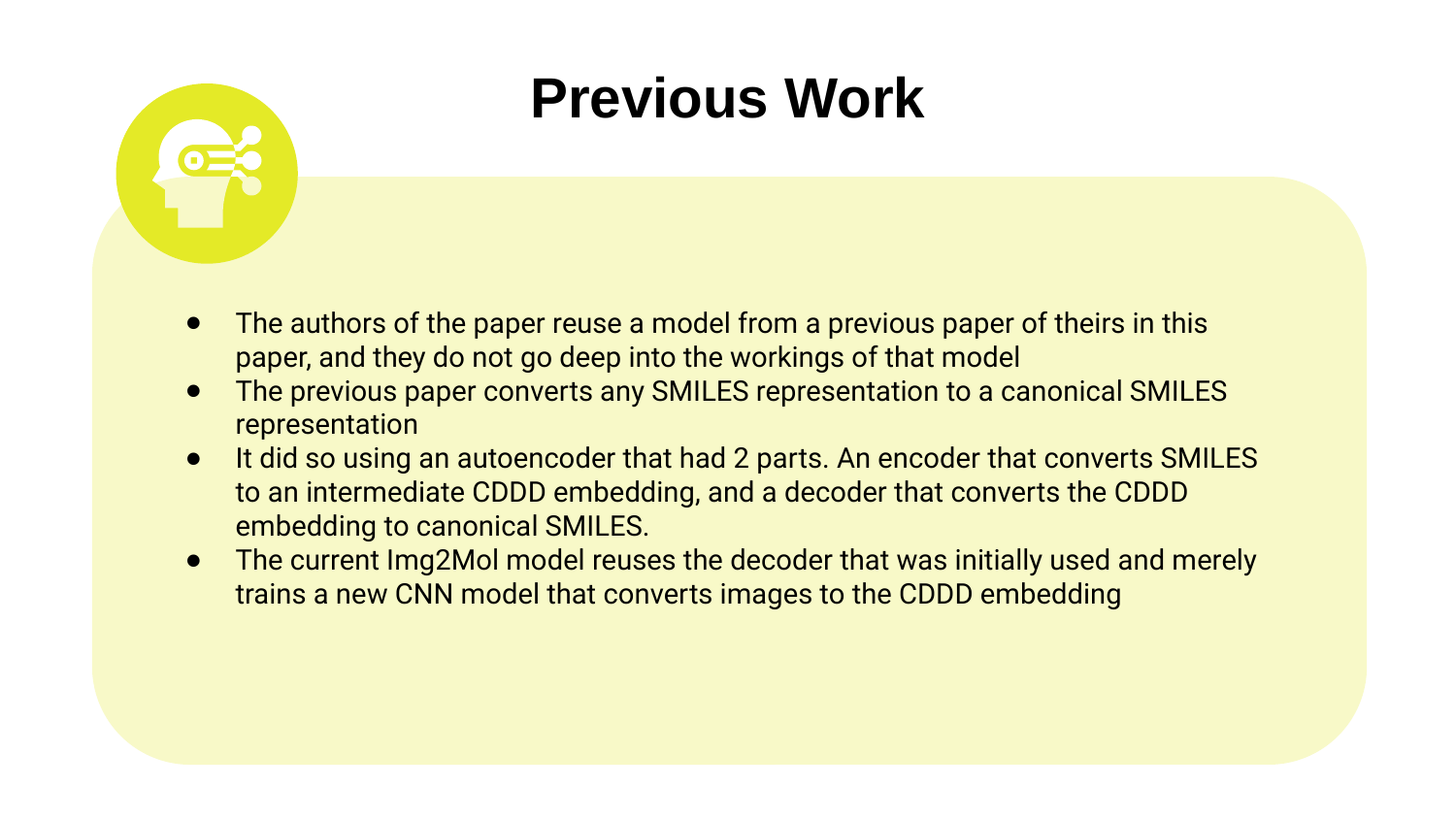

# Previous Work

The authors of the paper reuse a model from a previous paper of theirs in this paper, and they do not go deep into the workings of that model
The previous paper converts any SMILES representation to a canonical SMILES representation
It did so using an autoencoder that had 2 parts. An encoder that converts SMILES to an intermediate CDDD embedding, and a decoder that converts the CDDD embedding to canonical SMILES.
The current Img2Mol model reuses the decoder that was initially used and merely trains a new CNN model that converts images to the CDDD embedding